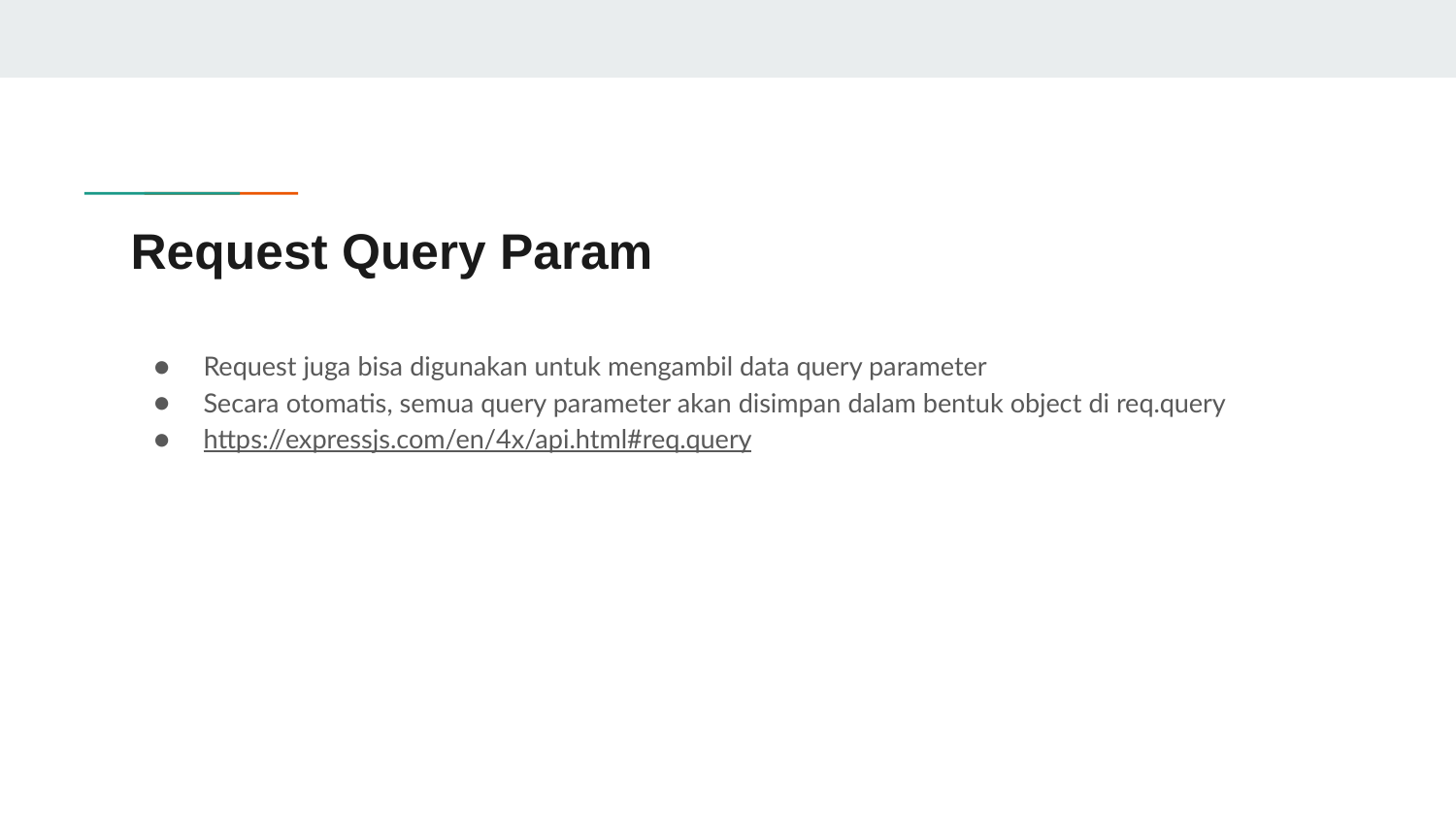

# Request Query Param
Request juga bisa digunakan untuk mengambil data query parameter
Secara otomatis, semua query parameter akan disimpan dalam bentuk object di req.query
https://expressjs.com/en/4x/api.html#req.query